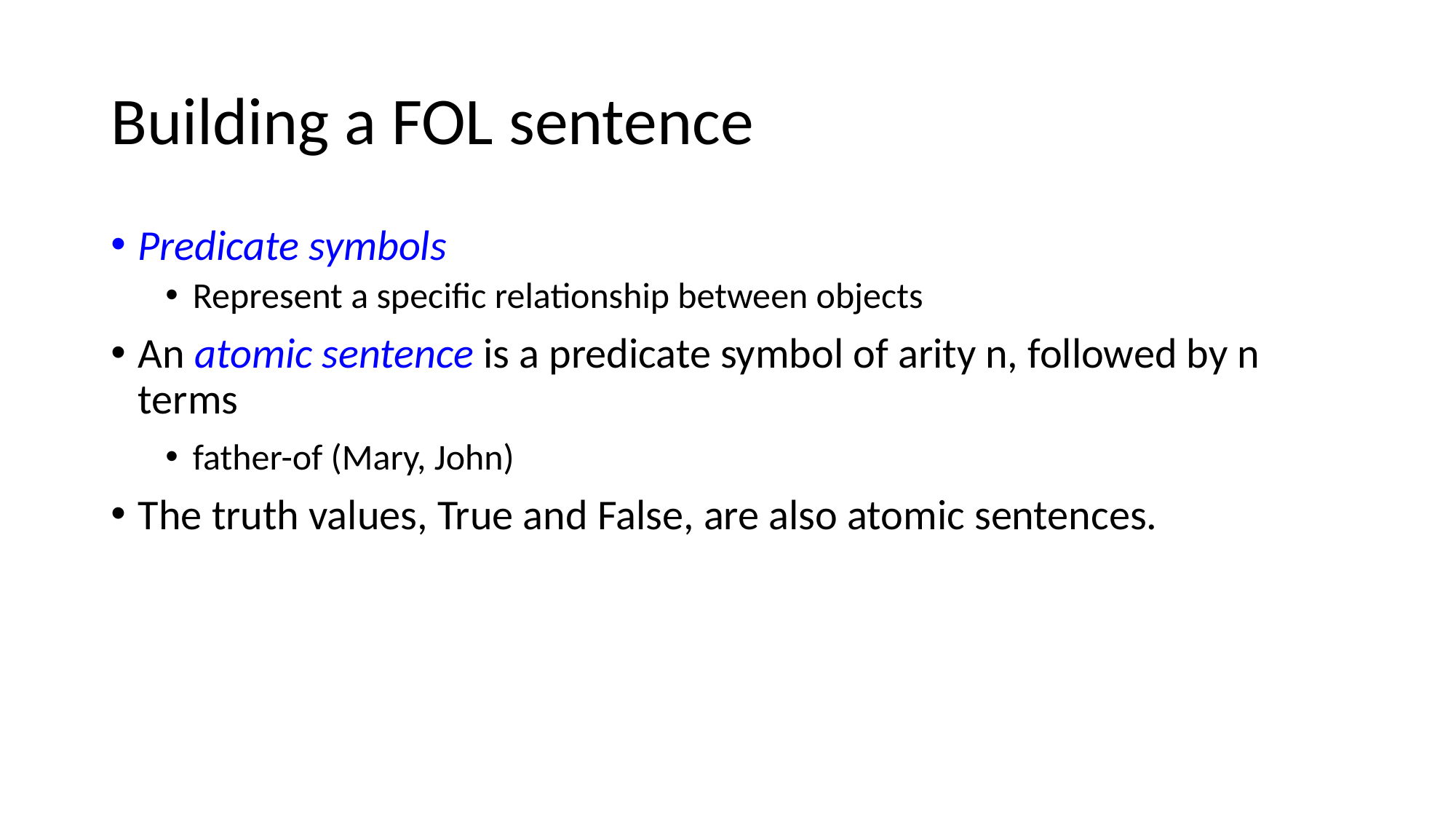

# Building a FOL sentence
Predicate symbols
Represent a specific relationship between objects
An atomic sentence is a predicate symbol of arity n, followed by n terms
father-of (Mary, John)
The truth values, True and False, are also atomic sentences.